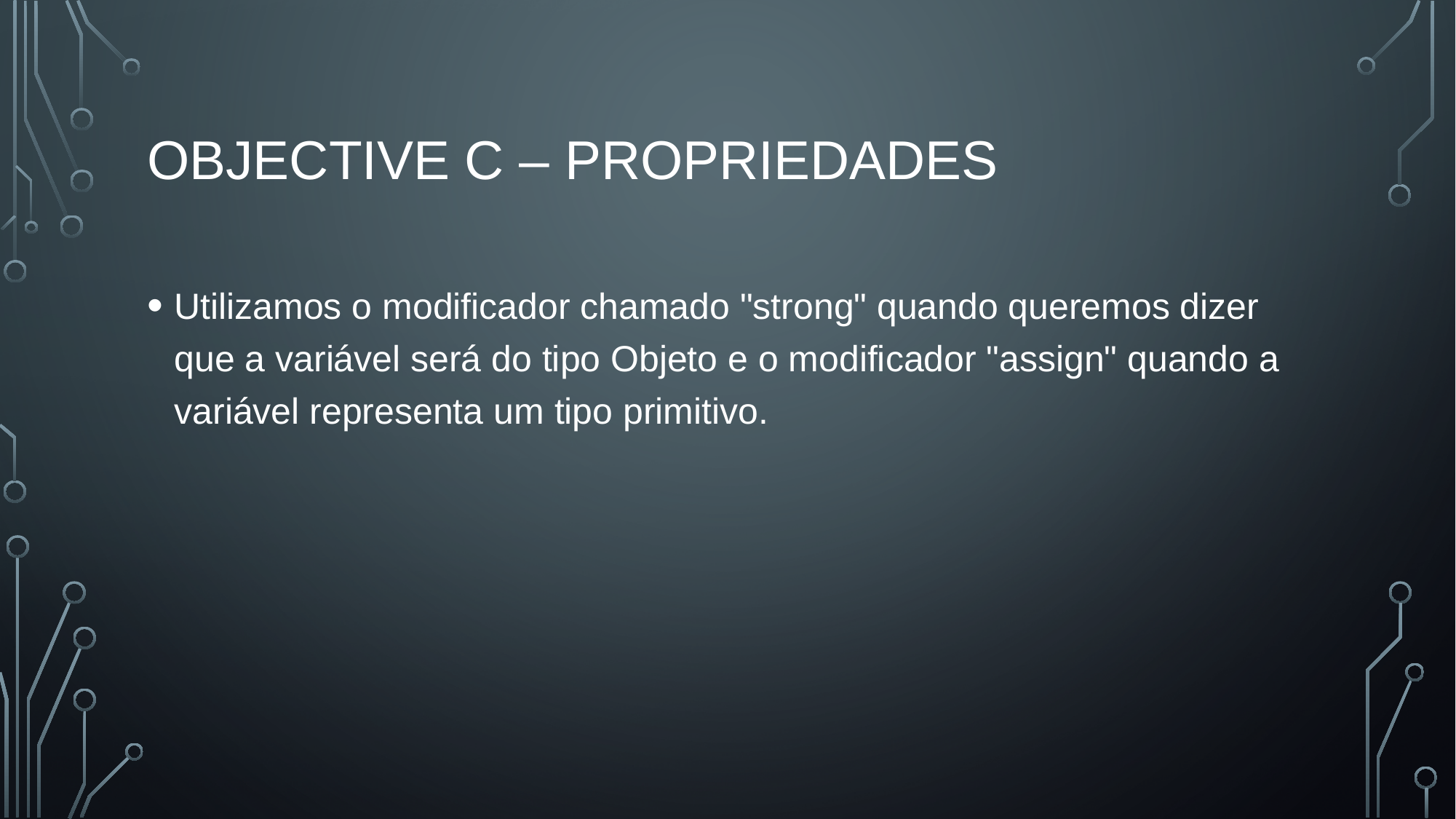

# Objective c – propriedades
Utilizamos o modificador chamado "strong" quando queremos dizer que a variável será do tipo Objeto e o modificador "assign" quando a variável representa um tipo primitivo.